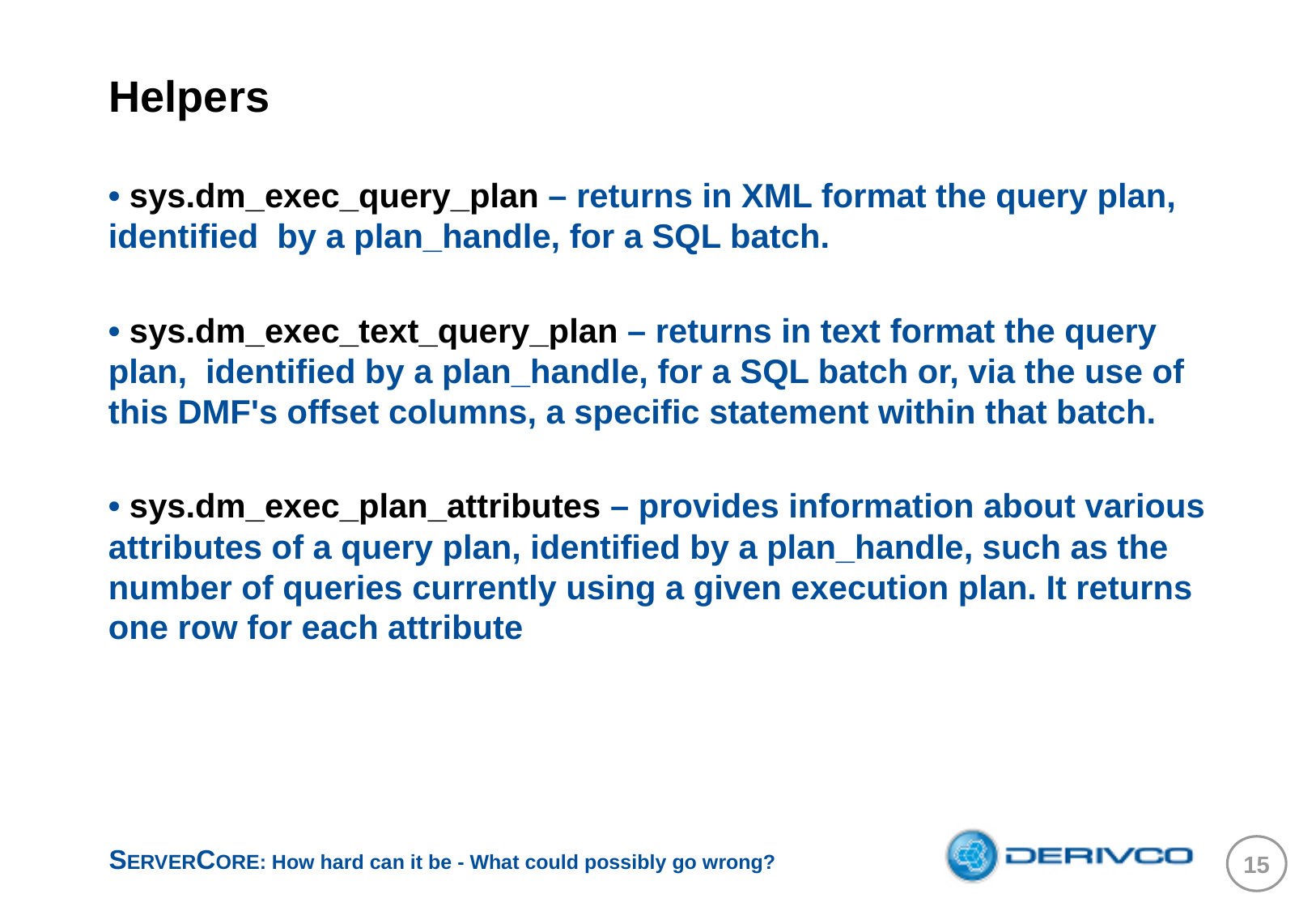

# Helpers
• sys.dm_exec_query_plan – returns in XML format the query plan, identified  by a plan_handle, for a SQL batch.

• sys.dm_exec_text_query_plan – returns in text format the query plan,  identified by a plan_handle, for a SQL batch or, via the use of this DMF's offset columns, a specific statement within that batch.

• sys.dm_exec_plan_attributes – provides information about various attributes of a query plan, identified by a plan_handle, such as the number of queries currently using a given execution plan. It returns one row for each attribute